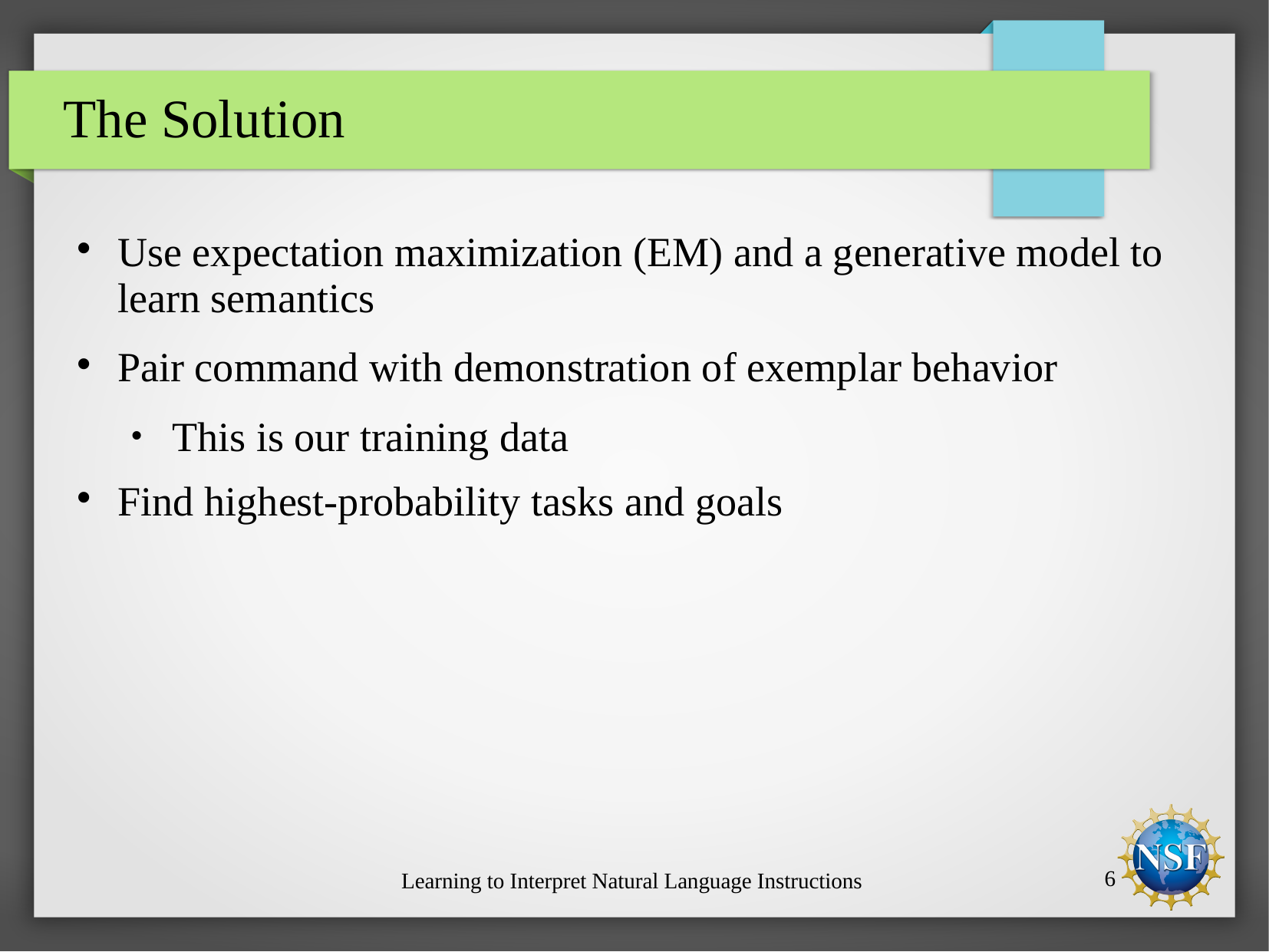

# The Solution
Use expectation maximization (EM) and a generative model to learn semantics
Pair command with demonstration of exemplar behavior
This is our training data
Find highest-probability tasks and goals
Learning to Interpret Natural Language Instructions
6